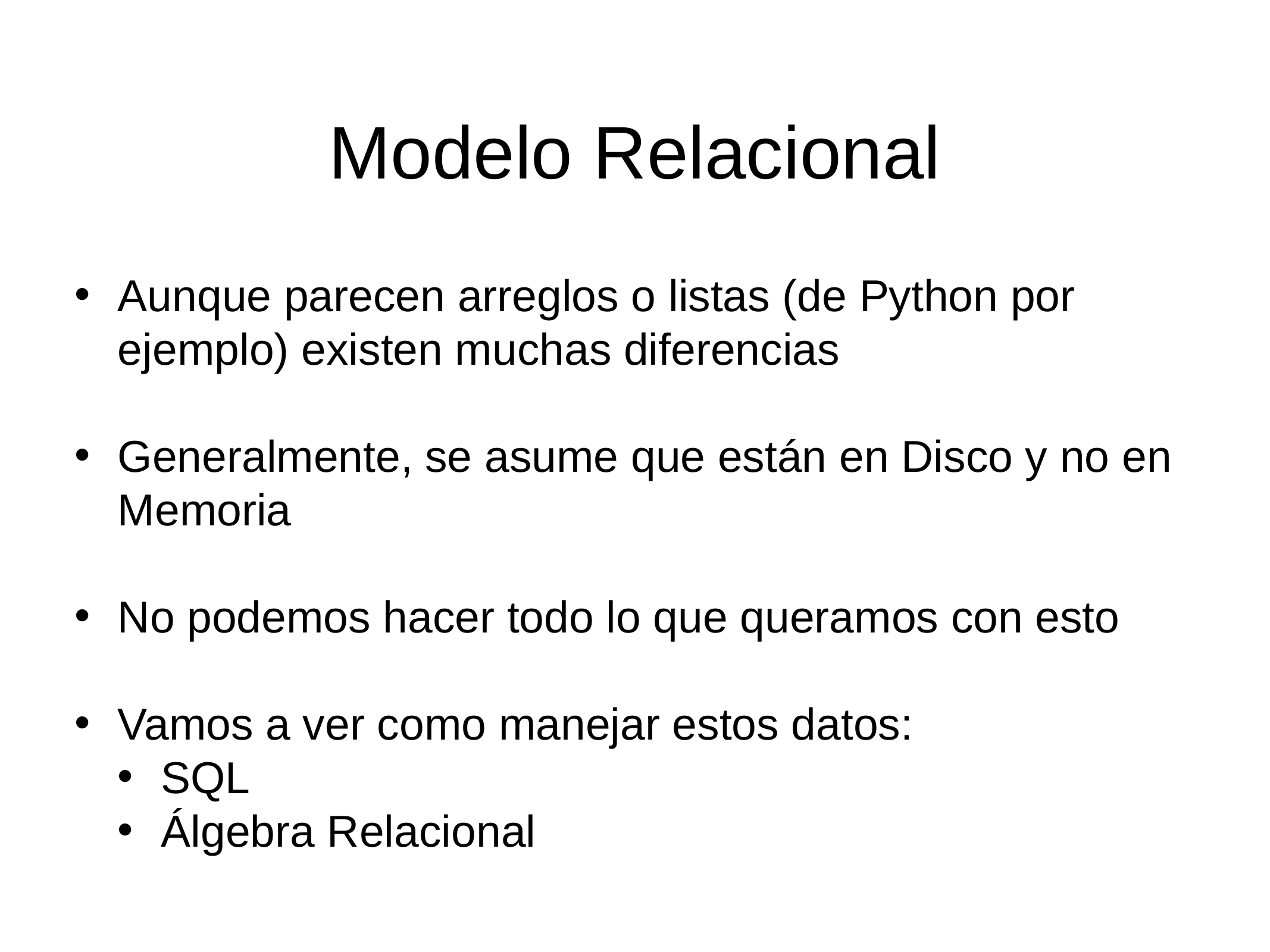

Modelo Relacional
Aunque parecen arreglos o listas (de Python por ejemplo) existen muchas diferencias

Generalmente, se asume que están en Disco y no en Memoria

No podemos hacer todo lo que queramos con esto

Vamos a ver como manejar estos datos:
SQL
Álgebra Relacional